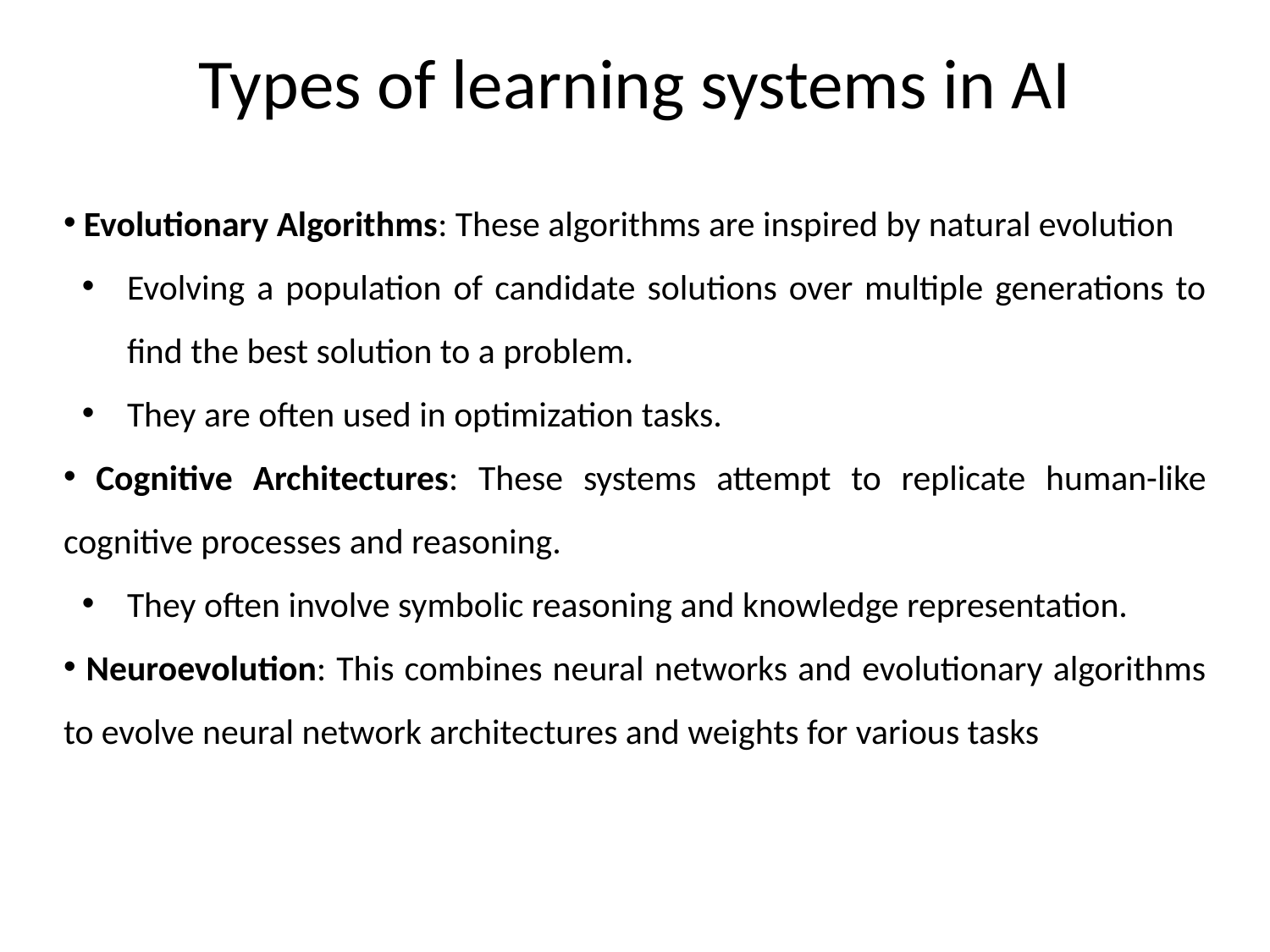

# Types of learning systems in AI
 Evolutionary Algorithms: These algorithms are inspired by natural evolution
Evolving a population of candidate solutions over multiple generations to find the best solution to a problem.
They are often used in optimization tasks.
 Cognitive Architectures: These systems attempt to replicate human-like cognitive processes and reasoning.
They often involve symbolic reasoning and knowledge representation.
 Neuroevolution: This combines neural networks and evolutionary algorithms to evolve neural network architectures and weights for various tasks